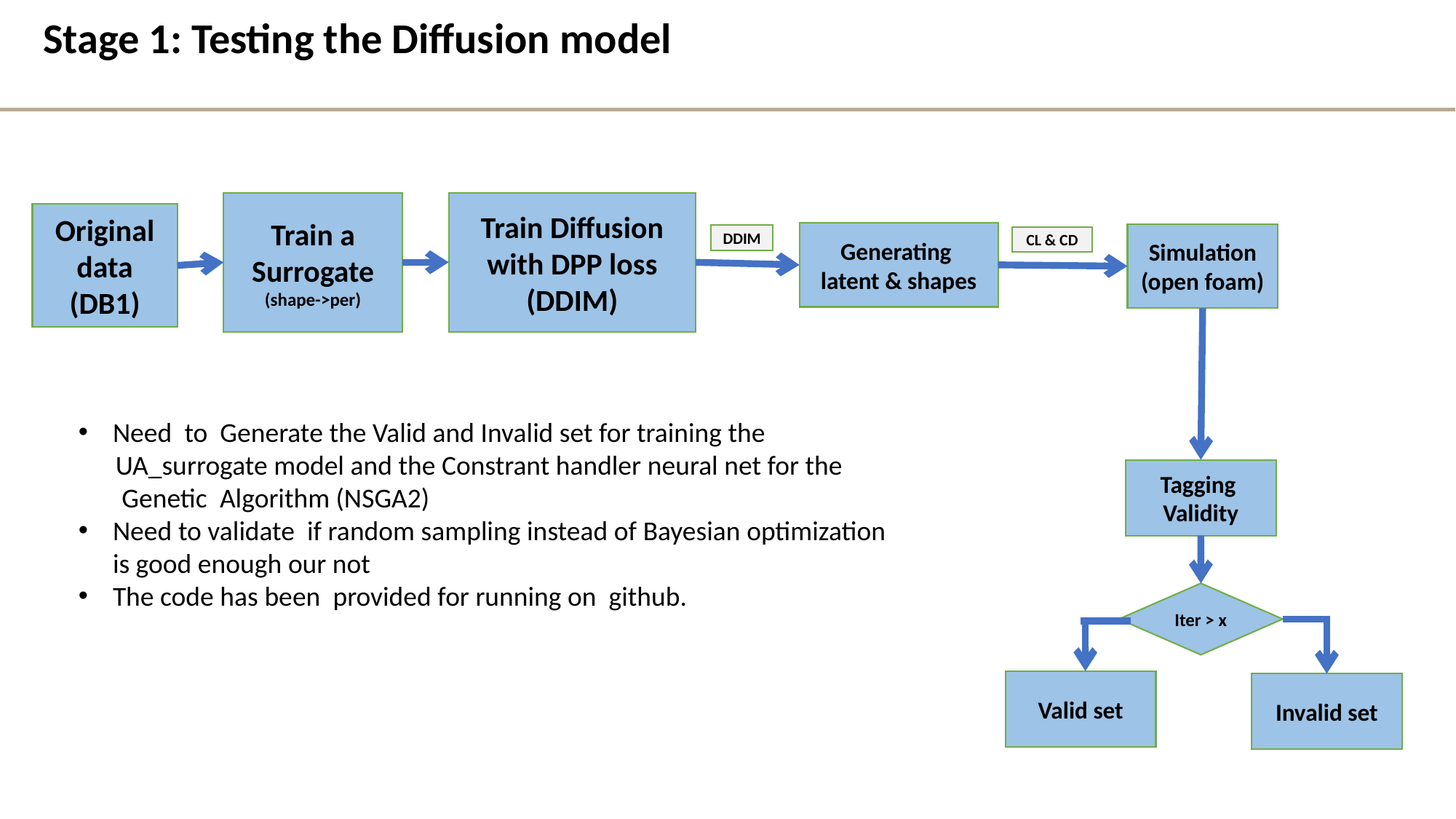

Stage 1: Testing the Diffusion model
Train a Surrogate (shape->per)
Train Diffusion with DPP loss (DDIM)
Original data (DB1)
Simulation (open foam)
DDIM
CL & CD
Generating
latent & shapes
Need  to  Generate the Valid and Invalid set for training the
      UA_surrogate model and the Constrant handler neural net for the
       Genetic  Algorithm (NSGA2)
Need to validate  if random sampling instead of Bayesian optimization is good enough our not
The code has been  provided for running on  github.
Tagging
Validity
Iter > x
Valid set
Invalid set